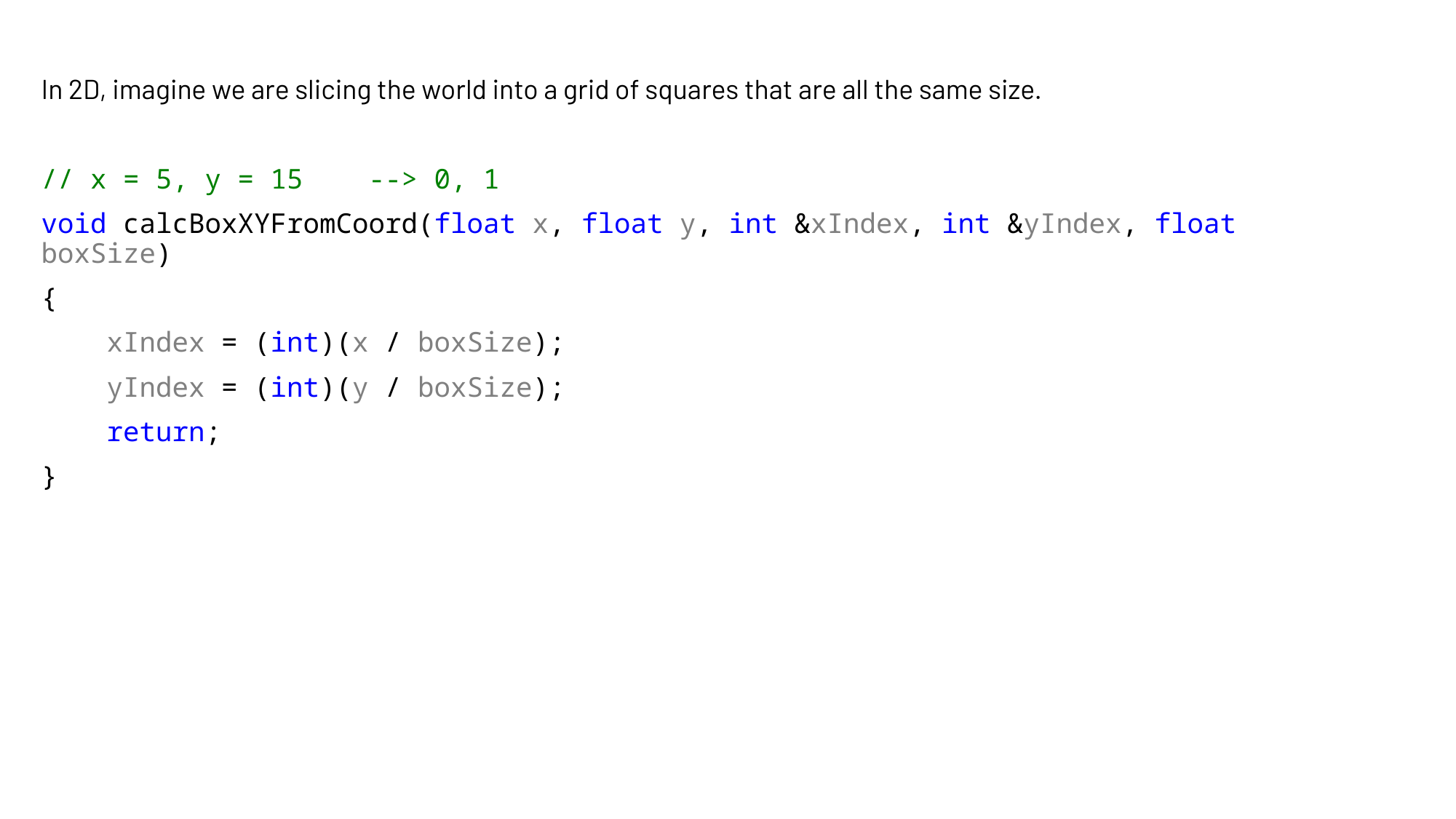

In 2D, imagine we are slicing the world into a grid of squares that are all the same size.

// x = 5, y = 15    --> 0, 1
void calcBoxXYFromCoord(float x, float y, int &xIndex, int &yIndex, float boxSize)
{
    xIndex = (int)(x / boxSize);
    yIndex = (int)(y / boxSize);
    return;
}